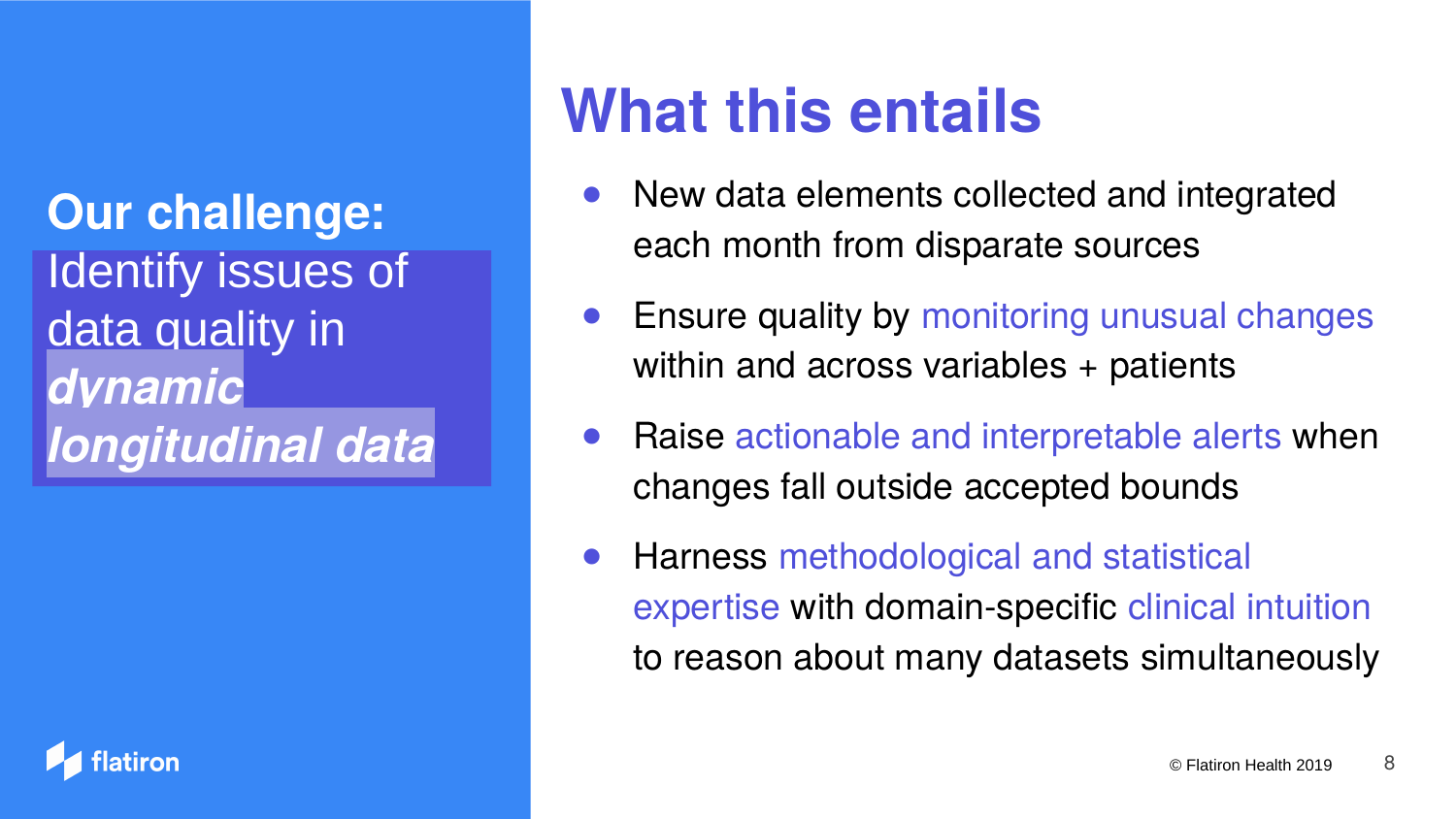

What this entails
New data elements collected and integrated each month from disparate sources
Ensure quality by monitoring unusual changes within and across variables + patients
Raise actionable and interpretable alerts when changes fall outside accepted bounds
Harness methodological and statistical expertise with domain-specific clinical intuition to reason about many datasets simultaneously
# Our challenge:
Identify issues of data quality in dynamic longitudinal data
8